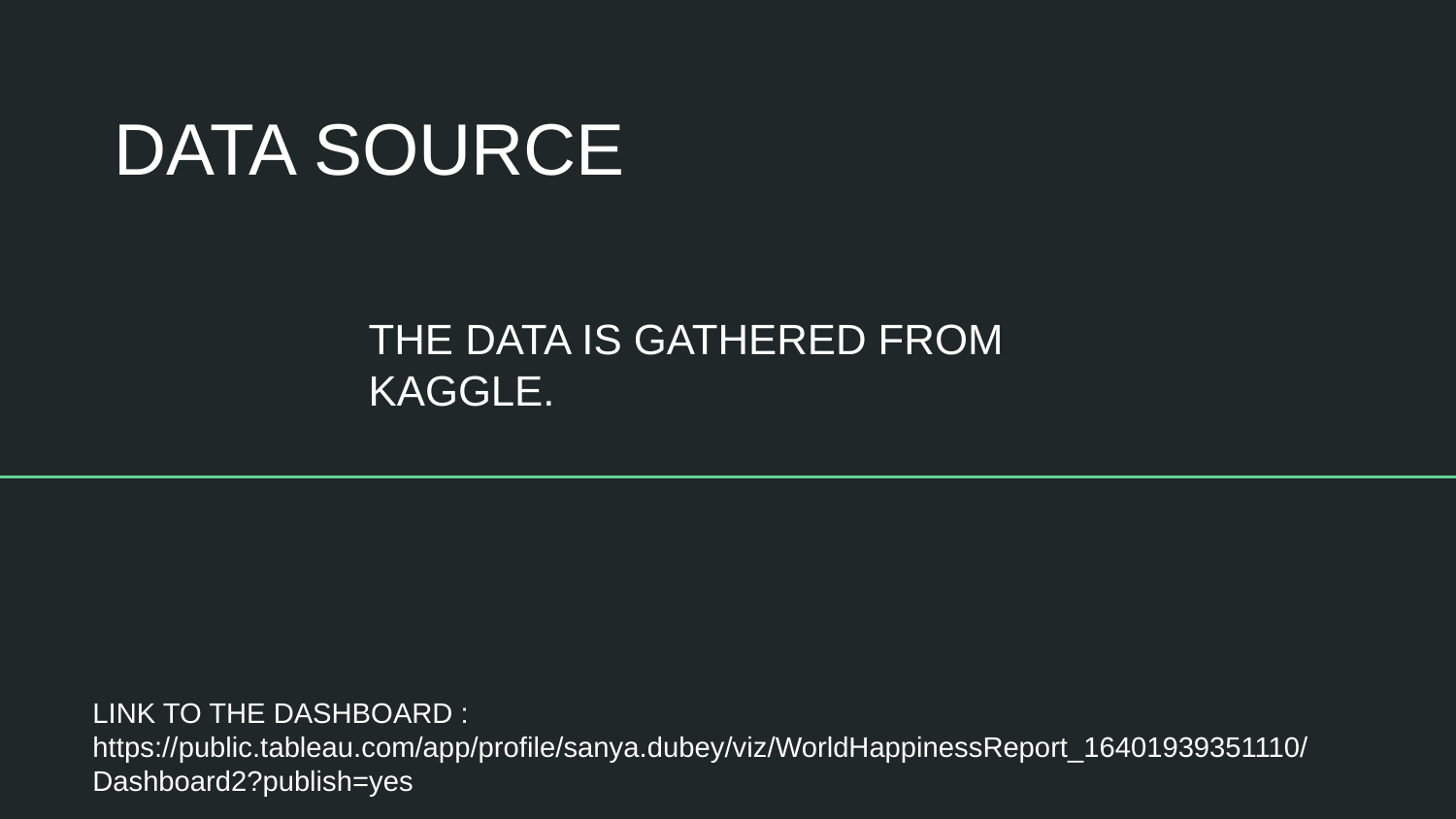

# DATA SOURCE

THE DATA IS GATHERED FROM KAGGLE.
LINK TO THE DASHBOARD : https://public.tableau.com/app/profile/sanya.dubey/viz/WorldHappinessReport_16401939351110/Dashboard2?publish=yes